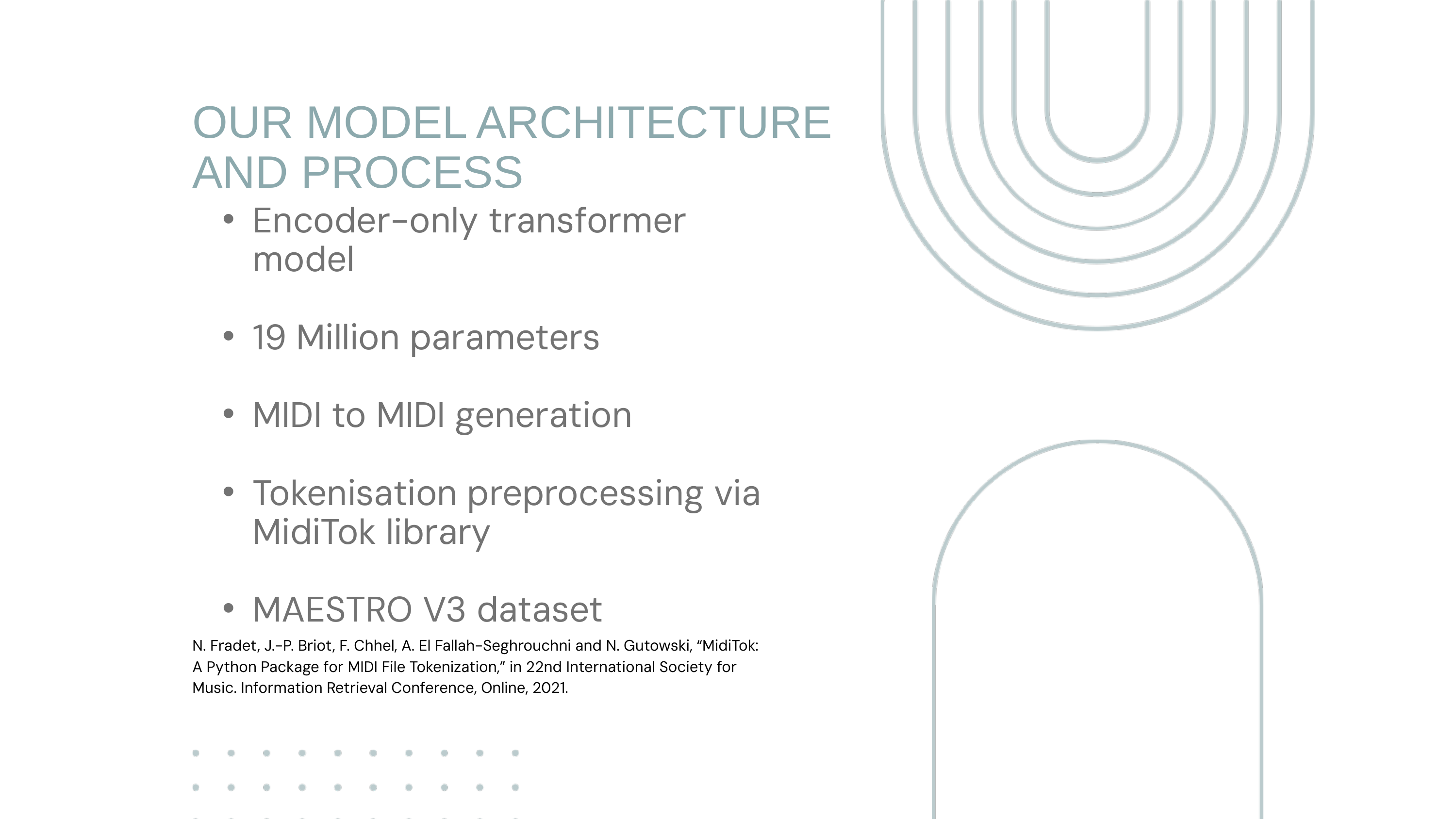

OUR MODEL ARCHITECTURE AND PROCESS
Encoder-only transformer model

19 Million parameters

MIDI to MIDI generation

Tokenisation preprocessing via MidiTok library

MAESTRO V3 dataset

N. Fradet, J.-P. Briot, F. Chhel, A. El Fallah-Seghrouchni and N. Gutowski, “MidiTok: A Python Package for MIDI File Tokenization,” in 22nd International Society for Music. Information Retrieval Conference, Online, 2021.